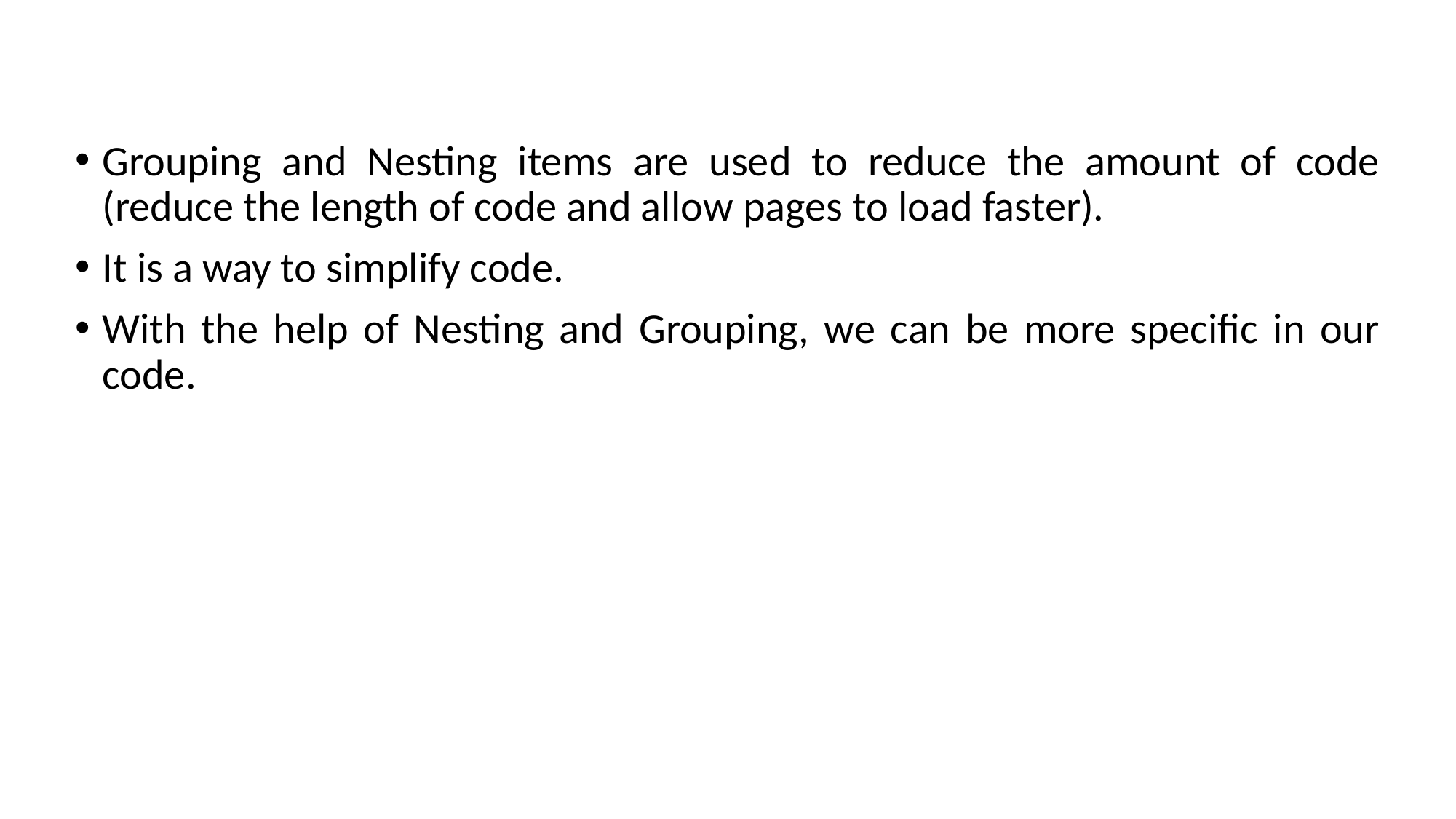

Grouping and Nesting items are used to reduce the amount of code (reduce the length of code and allow pages to load faster).
It is a way to simplify code.
With the help of Nesting and Grouping, we can be more specific in our code.